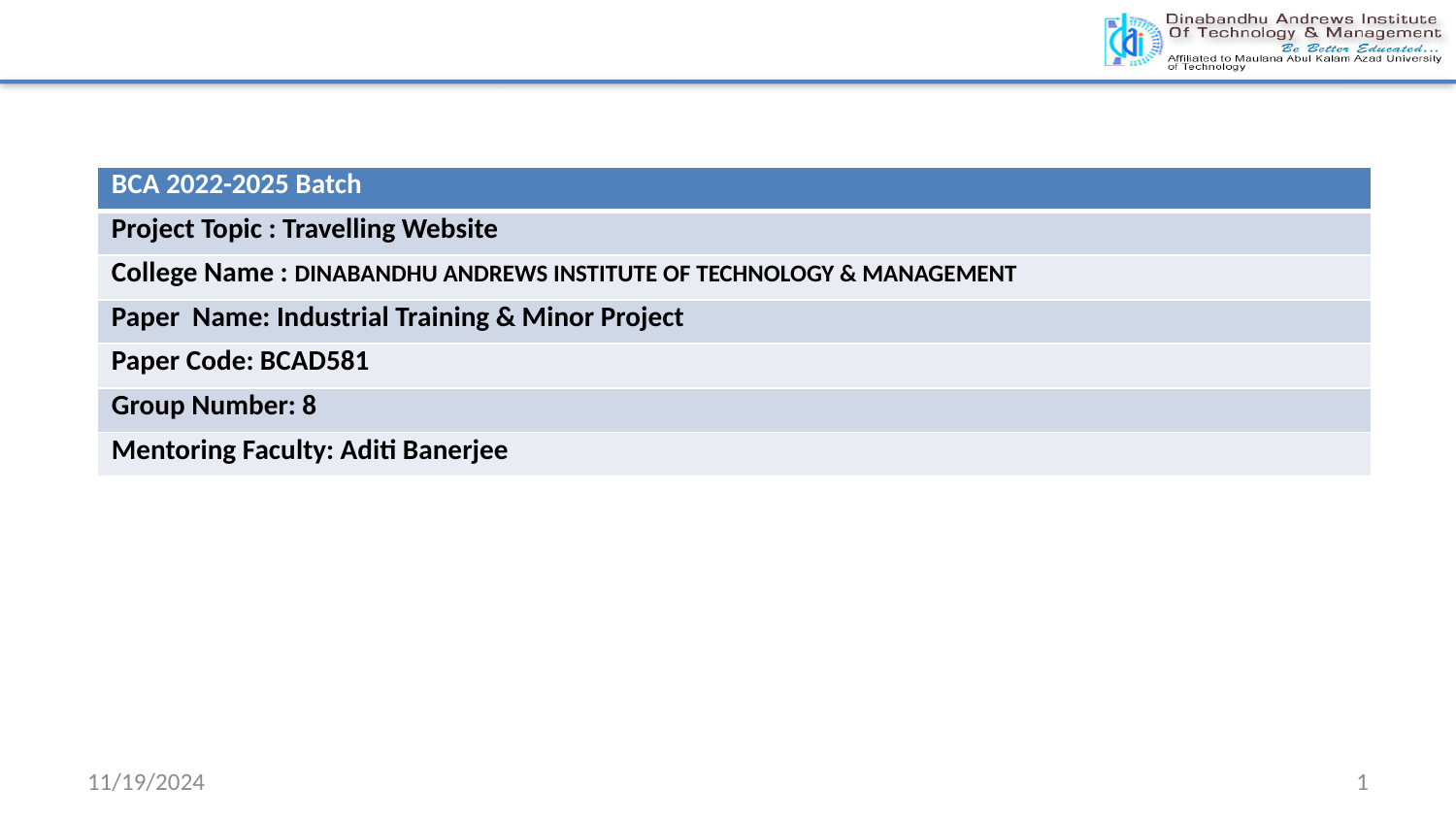

| BCA 2022-2025 Batch |
| --- |
| Project Topic : Travelling Website |
| College Name : Dinabandhu Andrews Institute of Technology & Management |
| Paper Name: Industrial Training & Minor Project |
| Paper Code: BCAD581 |
| Group Number: 8 |
| Mentoring Faculty: Aditi Banerjee |
11/19/2024
1